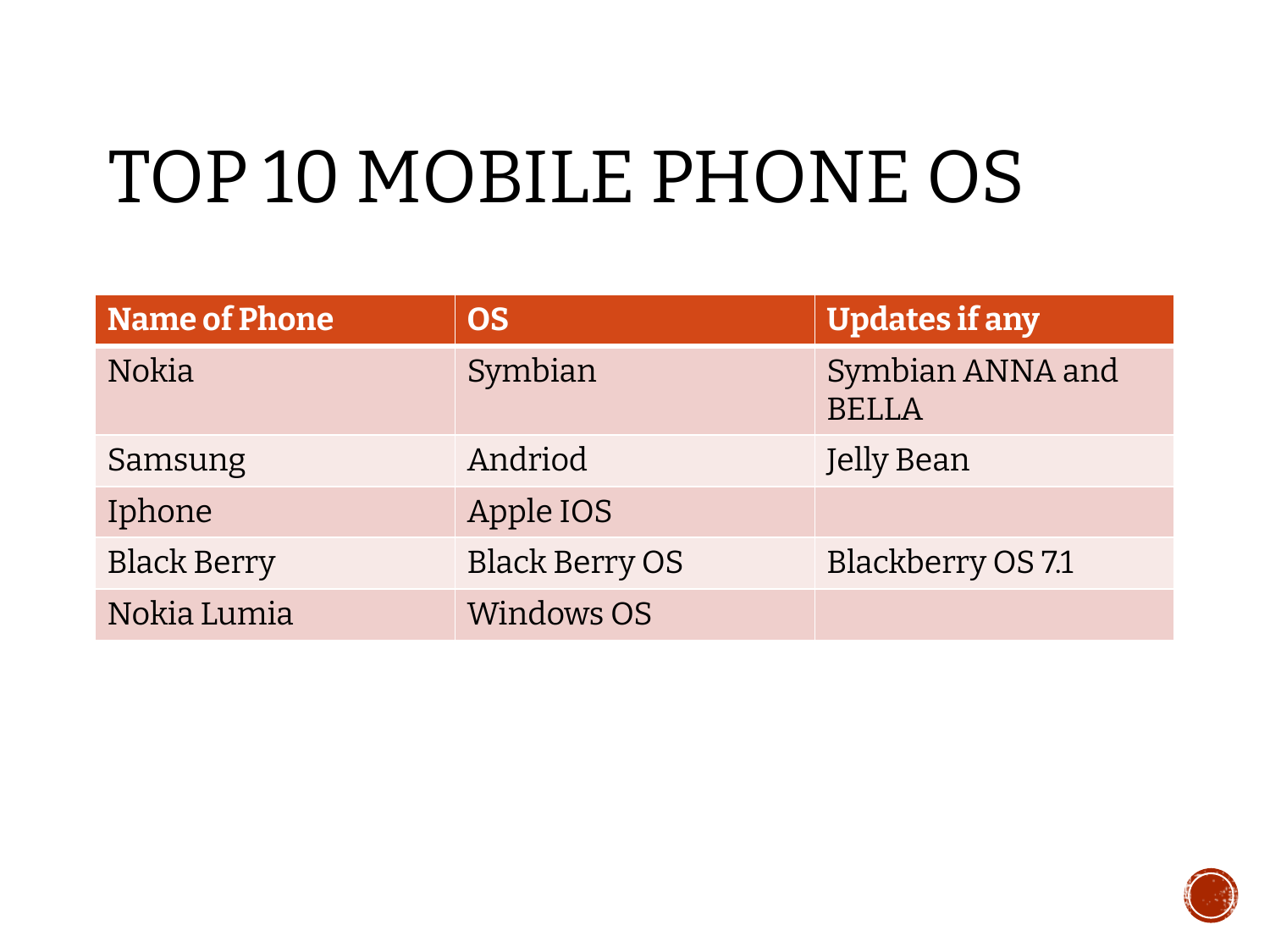

TOP 10 MOBILE PHONE OS
| Name of Phone | OS | Updates if any |
| --- | --- | --- |
| Nokia | Symbian | Symbian ANNA and BELLA |
| Samsung | Andriod | Jelly Bean |
| Iphone | Apple IOS |  |
| Black Berry | Black Berry OS | Blackberry OS 7.1 |
| Nokia Lumia | Windows OS |  |